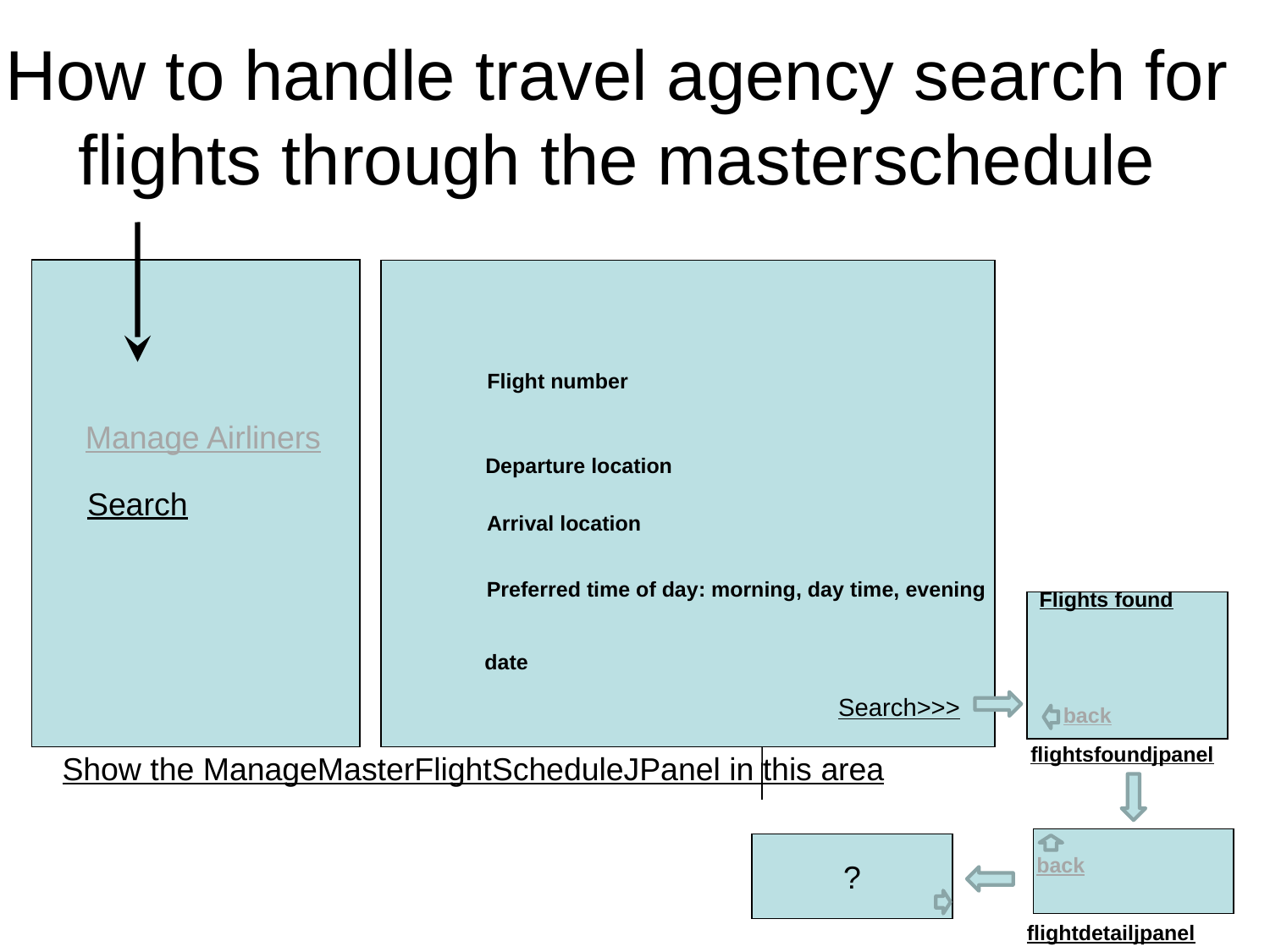

# How to handle travel agency search for flights through the masterschedule

Flight number
Manage Airliners
Departure location
Search
Arrival location
Preferred time of day: morning, day time, evening
Flights found

date

Search>>>

back

flightsfoundjpanel
Show the ManageMasterFlightScheduleJPanel in this area

?
back

flightdetailjpanel